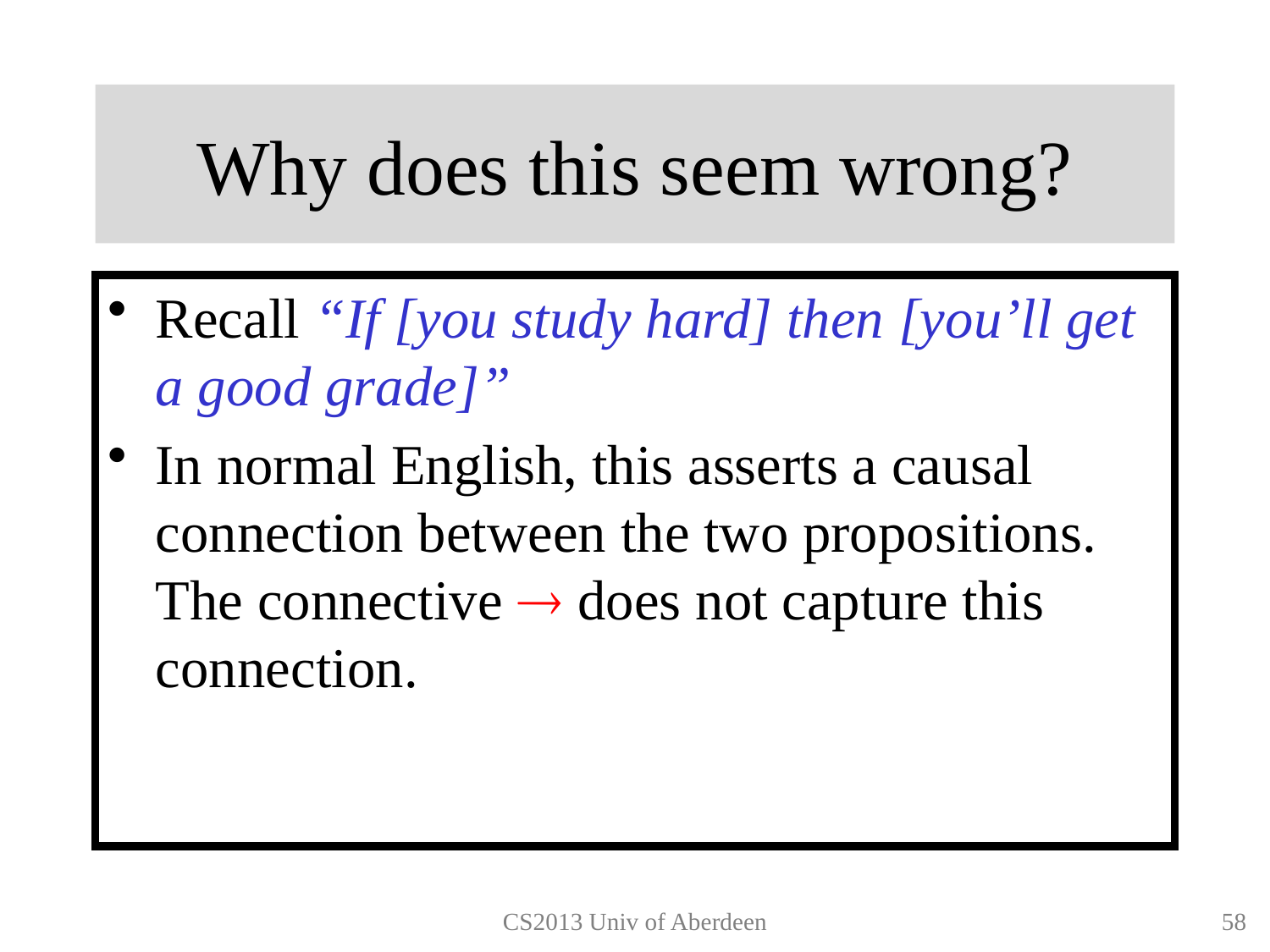

# Why does this seem wrong?
Recall “If [you study hard] then [you’ll get a good grade]”
In normal English, this asserts a causal connection between the two propositions. The connective → does not capture this connection.
CS2013 Univ of Aberdeen
58